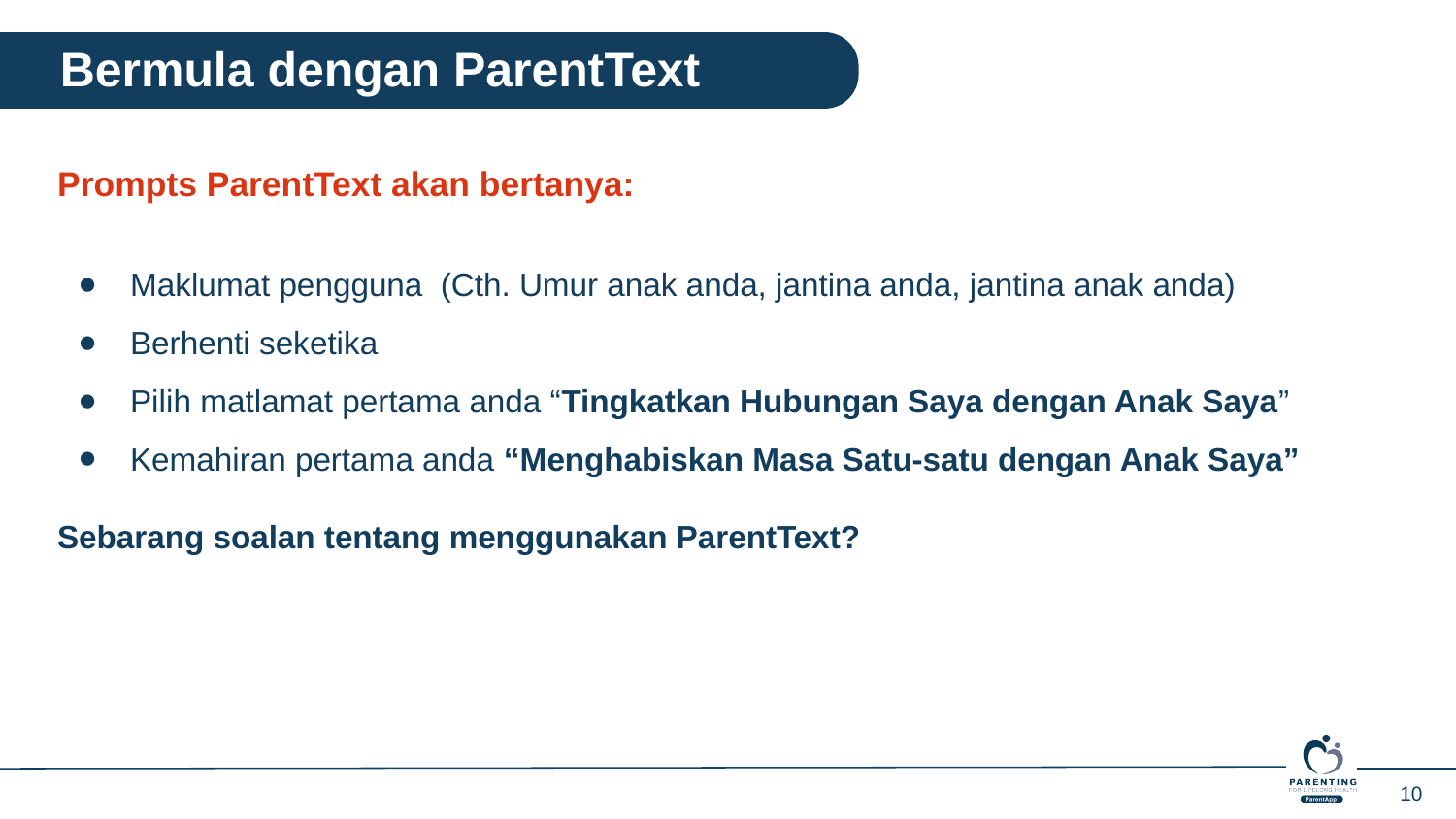

Bermula dengan ParentText
Prompts ParentText akan bertanya:

Maklumat pengguna  (Cth. Umur anak anda, jantina anda, jantina anak anda)
Berhenti seketika
Pilih matlamat pertama anda “Tingkatkan Hubungan Saya dengan Anak Saya”
Kemahiran pertama anda “Menghabiskan Masa Satu-satu dengan Anak Saya”
Sebarang soalan tentang menggunakan ParentText?